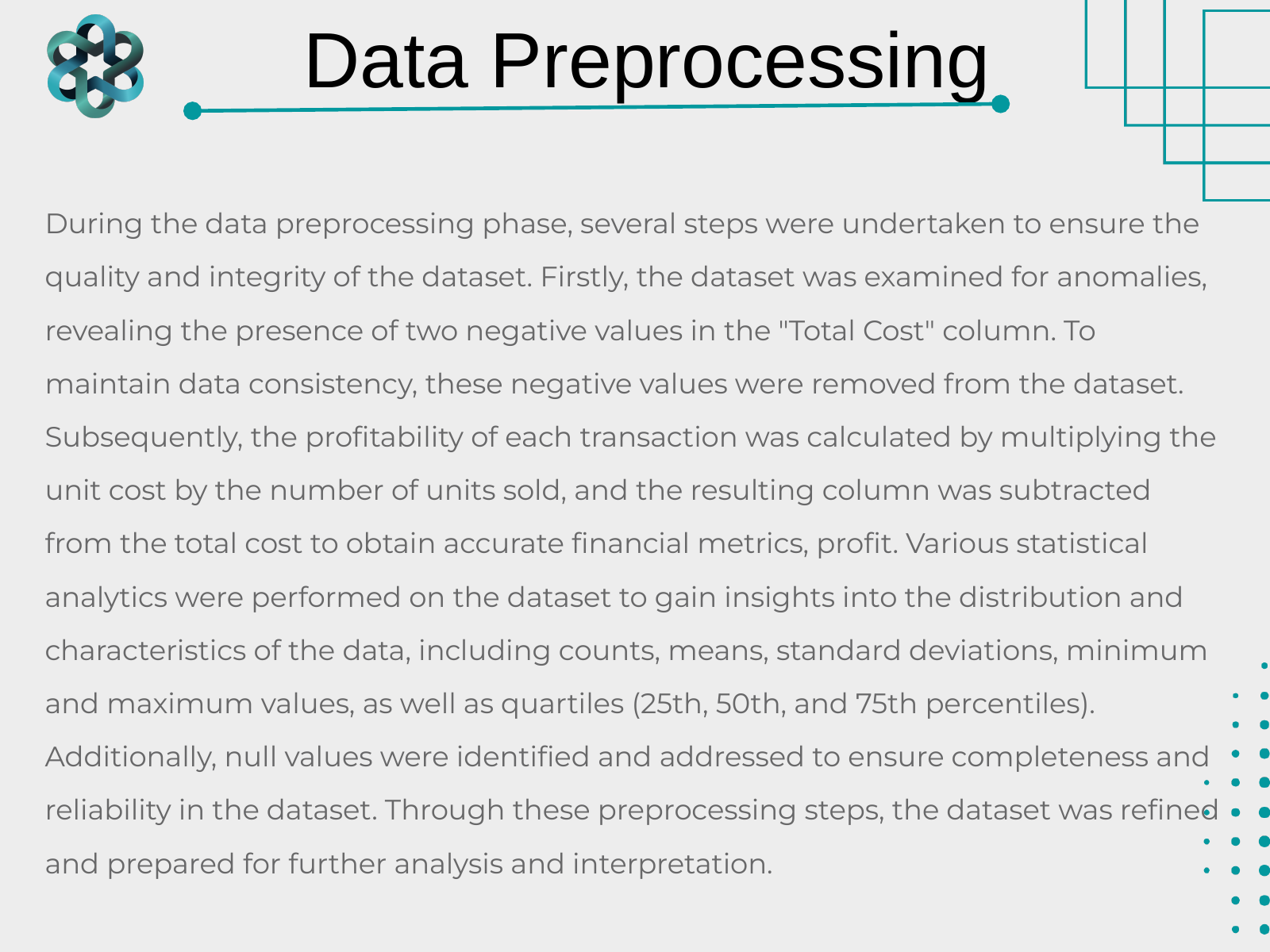

Data Preprocessing

During the data preprocessing phase, several steps were undertaken to ensure the quality and integrity of the dataset. Firstly, the dataset was examined for anomalies, revealing the presence of two negative values in the "Total Cost" column. To maintain data consistency, these negative values were removed from the dataset. Subsequently, the profitability of each transaction was calculated by multiplying the unit cost by the number of units sold, and the resulting column was subtracted from the total cost to obtain accurate financial metrics, profit. Various statistical analytics were performed on the dataset to gain insights into the distribution and characteristics of the data, including counts, means, standard deviations, minimum and maximum values, as well as quartiles (25th, 50th, and 75th percentiles). Additionally, null values were identified and addressed to ensure completeness and reliability in the dataset. Through these preprocessing steps, the dataset was refined and prepared for further analysis and interpretation.